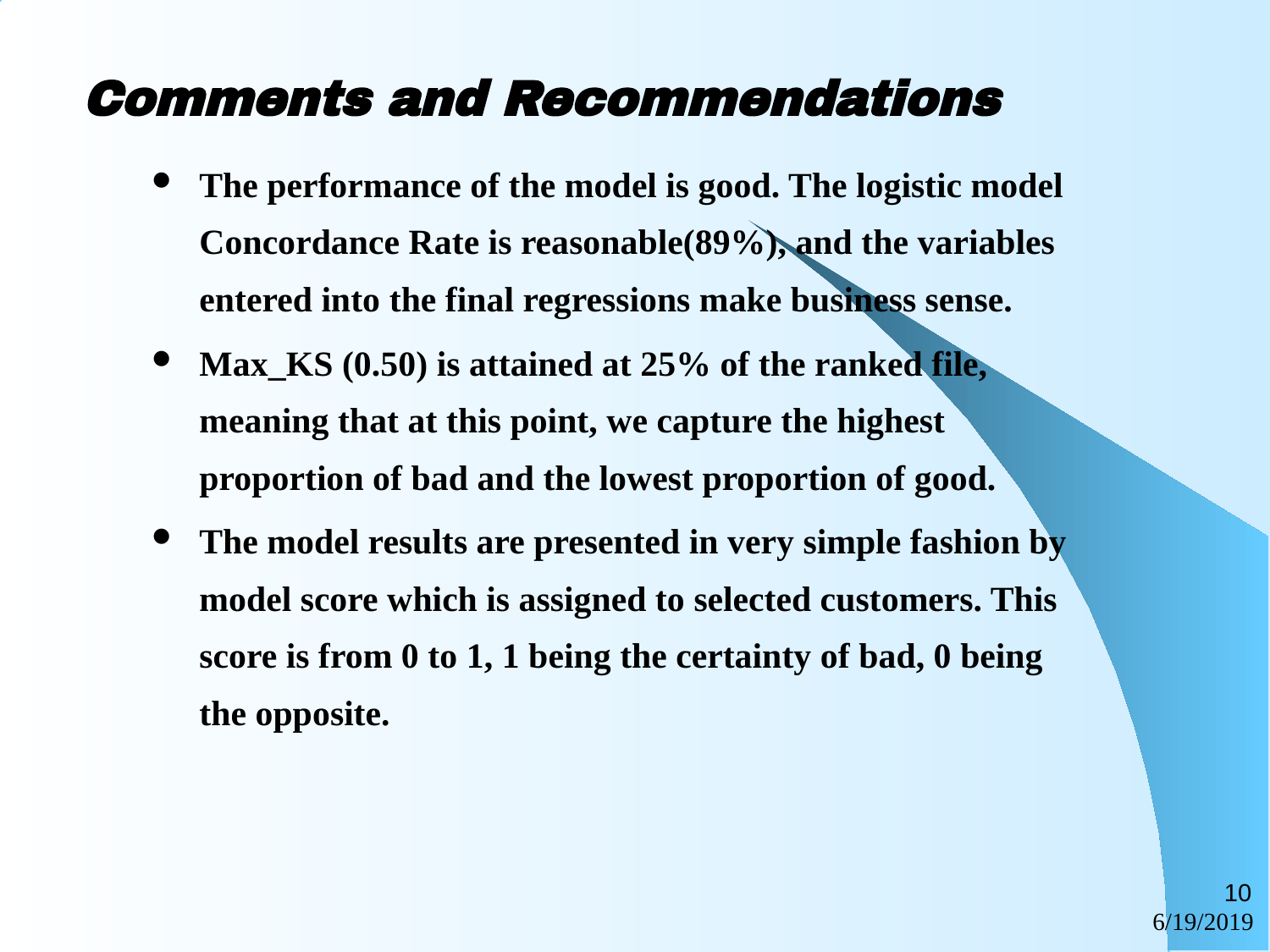

# Comments and Recommendations
The performance of the model is good. The logistic model Concordance Rate is reasonable(89%), and the variables entered into the final regressions make business sense.
Max_KS (0.50) is attained at 25% of the ranked file, meaning that at this point, we capture the highest proportion of bad and the lowest proportion of good.
The model results are presented in very simple fashion by model score which is assigned to selected customers. This score is from 0 to 1, 1 being the certainty of bad, 0 being the opposite.
10
6/19/2019